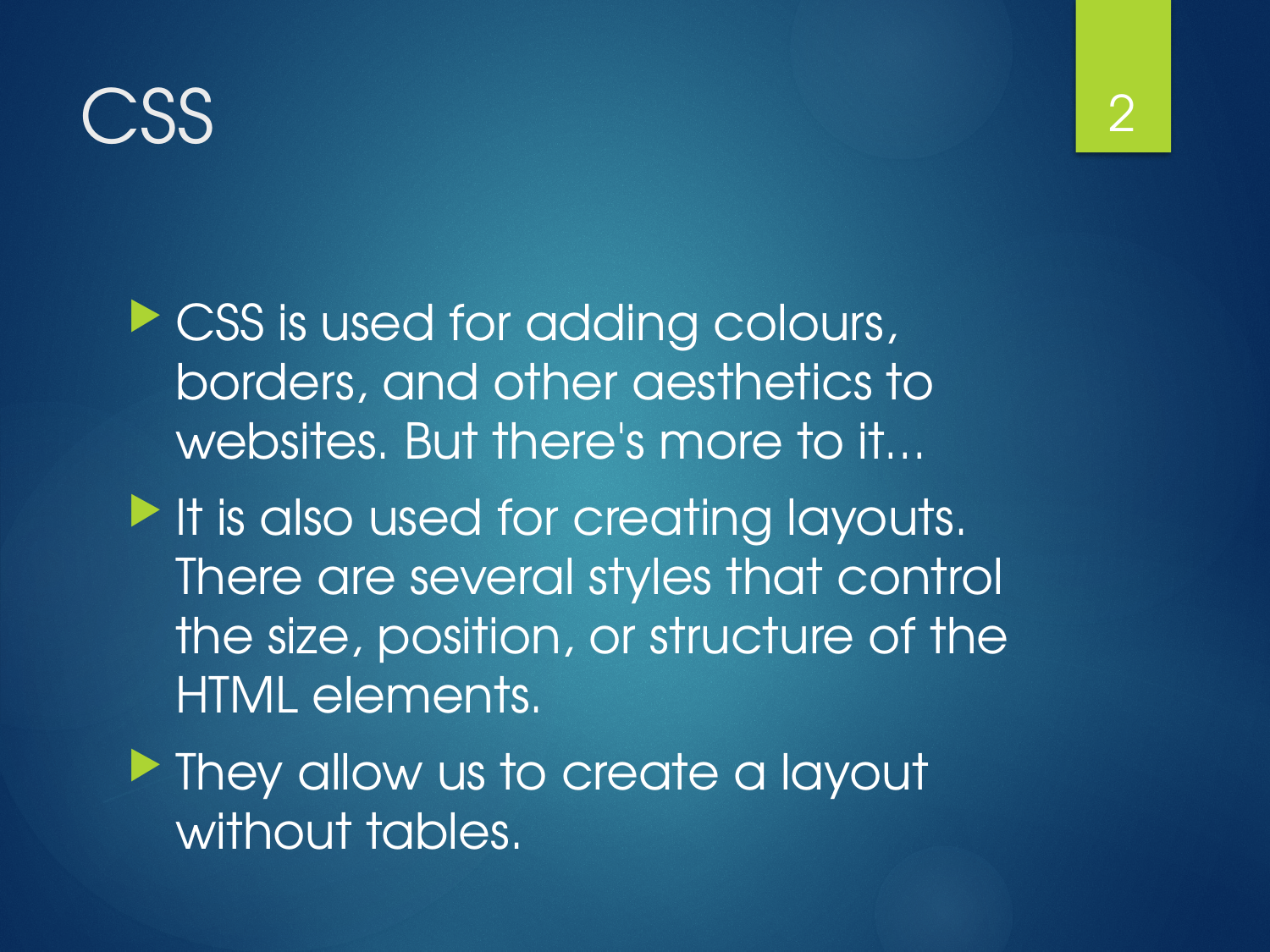

2
# CSS
CSS is used for adding colours, borders, and other aesthetics to websites. But there's more to it…
It is also used for creating layouts. There are several styles that control the size, position, or structure of the HTML elements.
They allow us to create a layout without tables.